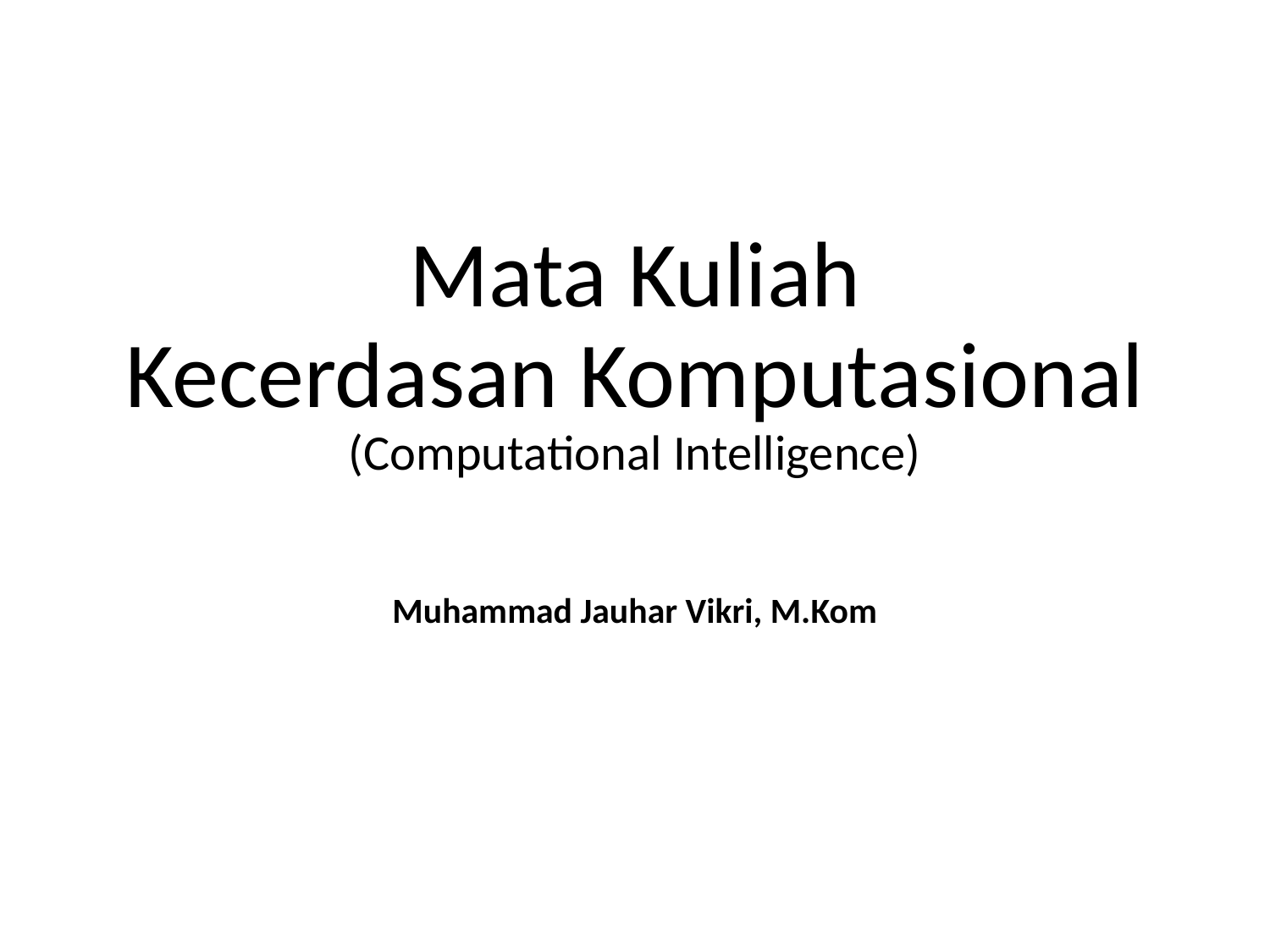

# Mata Kuliah Kecerdasan Komputasional (Computational Intelligence)
Muhammad Jauhar Vikri, M.Kom